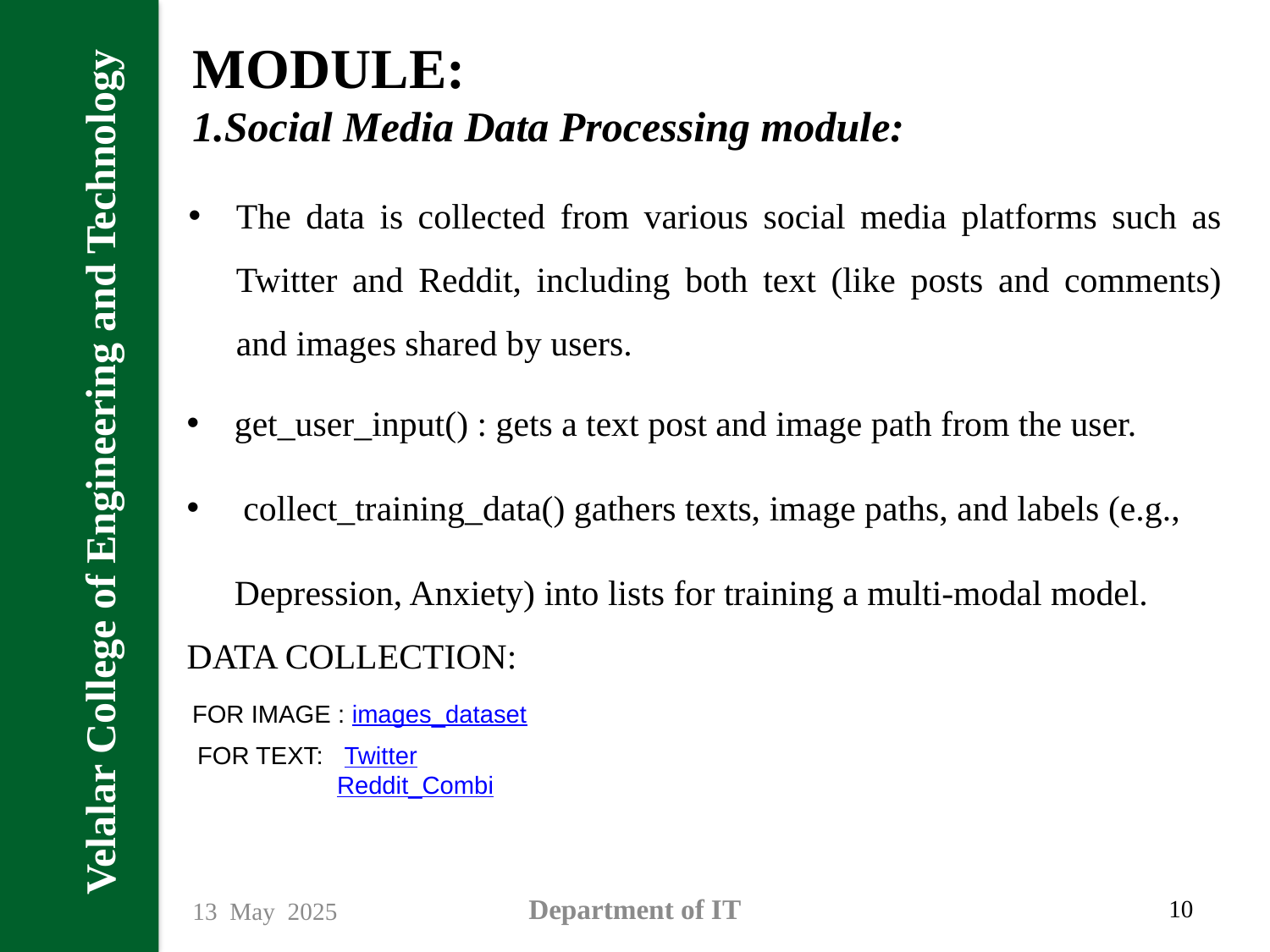

Velalar College of Engineering and Technology
# MODULE: 1.Social Media Data Processing module:
The data is collected from various social media platforms such as Twitter and Reddit, including both text (like posts and comments) and images shared by users.

get_user_input() : gets a text post and image path from the user.
 collect_training_data() gathers texts, image paths, and labels (e.g., Depression, Anxiety) into lists for training a multi-modal model.
DATA COLLECTION:

FOR IMAGE : images_dataset
FOR TEXT:   Twitter
                    Reddit_Combi
Department of IT
10
13  May  2025